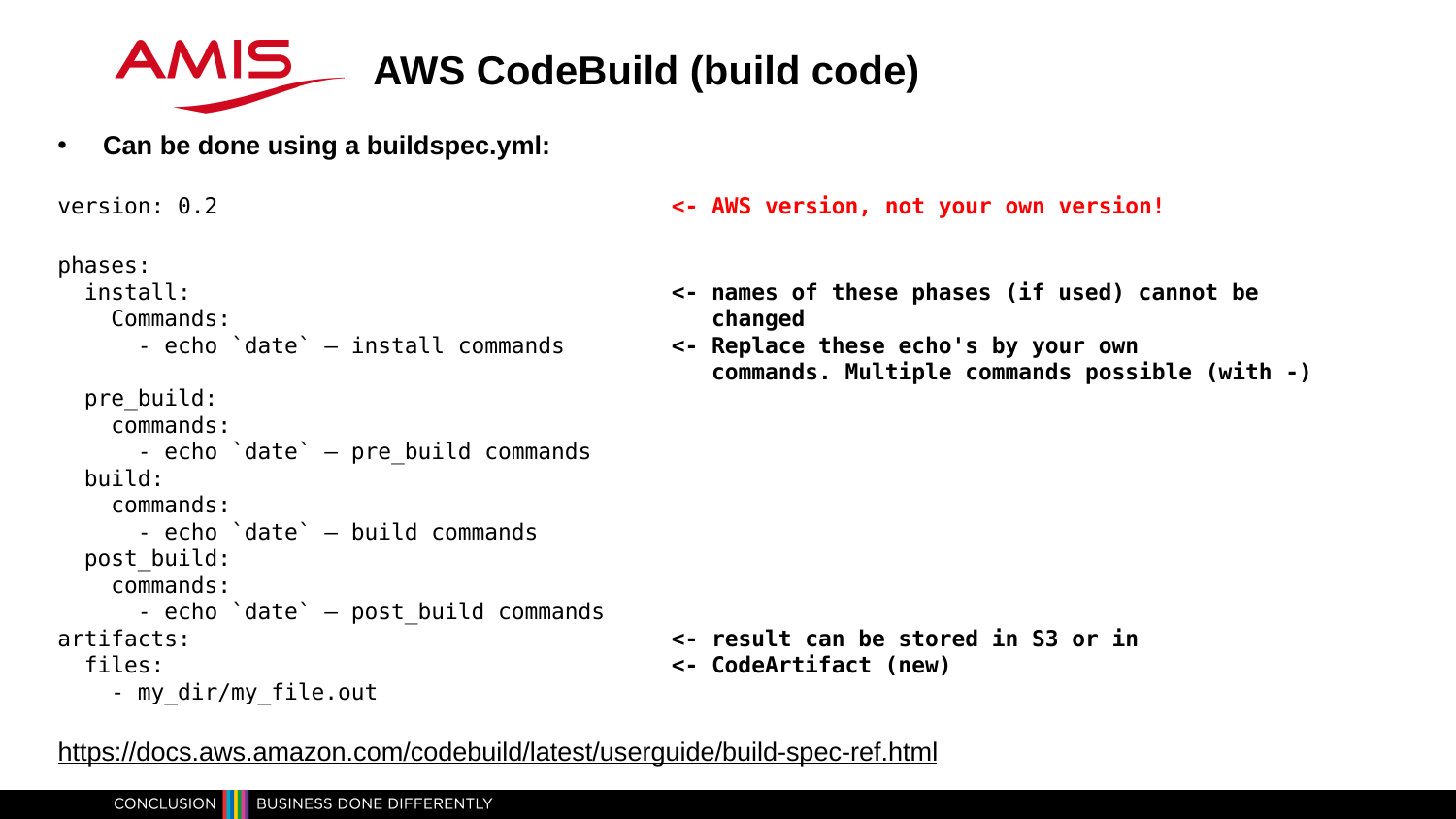

AWS CodeBuild (build code)
Can be done using a buildspec.yml:

version: 0.2                                  <- AWS version, not your own version!

phases:
  install:                                    <- names of these phases (if used) cannot be
    Commands:                                    changed
      - echo `date` – install commands        <- Replace these echo's by your own
                                                 commands. Multiple commands possible (with -)
  pre_build:
    commands:
      - echo `date` – pre_build commands
  build:
    commands:
      - echo `date` – build commands
  post_build:
    commands:
      - echo `date` – post_build commands
artifacts:                                    <- result can be stored in S3 or in
  files:                                      <- CodeArtifact (new)
    - my_dir/my_file.out

https://docs.aws.amazon.com/codebuild/latest/userguide/build-spec-ref.html